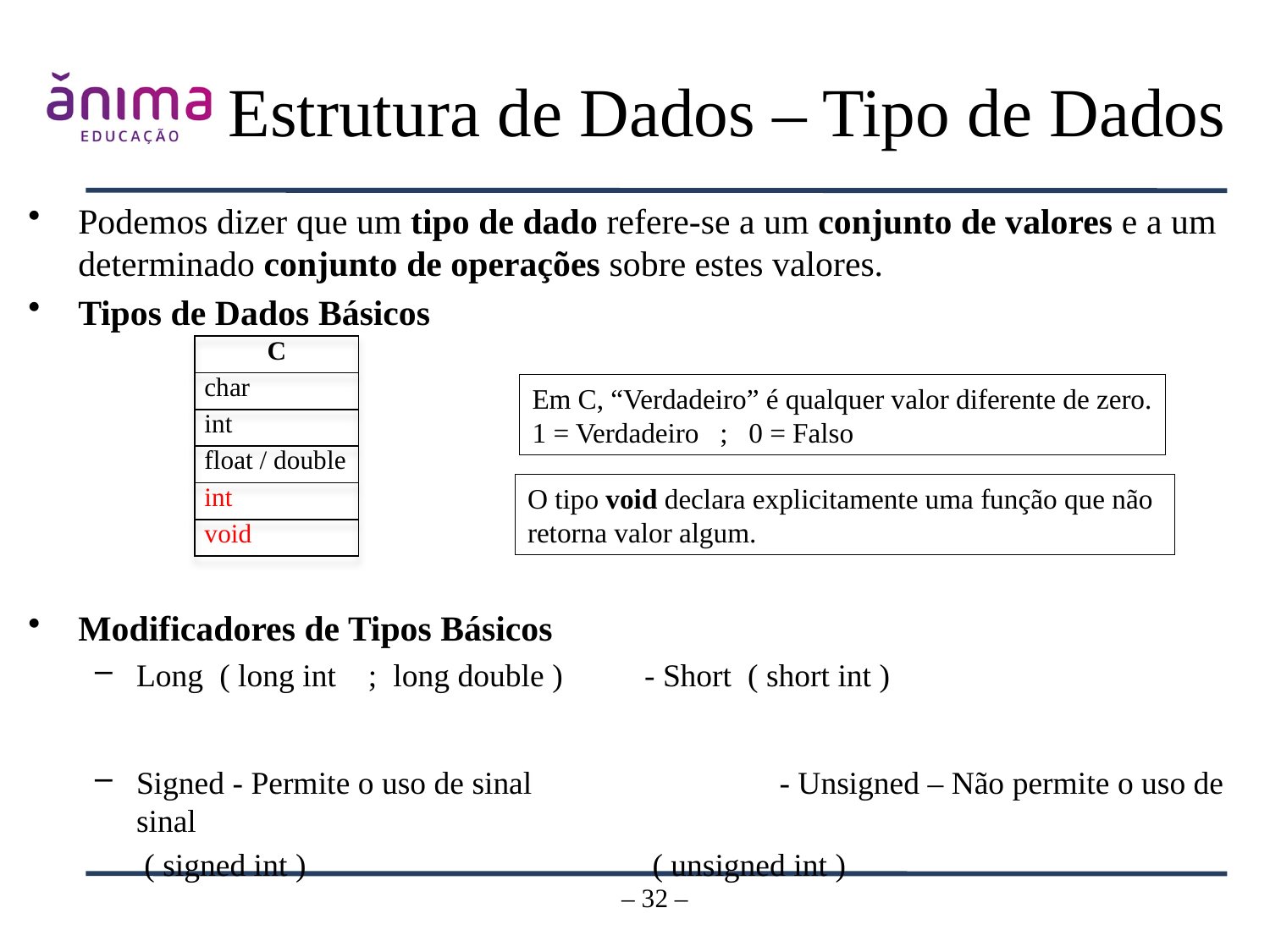

# Estrutura de Dados – Tipo de Dados
Podemos dizer que um tipo de dado refere-se a um conjunto de valores e a um determinado conjunto de operações sobre estes valores.
Tipos de Dados Básicos

Modificadores de Tipos Básicos
Long  ( long int    ;  long double )	- Short  ( short int )

Signed - Permite o uso de sinal		 - Unsigned – Não permite o uso de sinal
	 ( signed int )			 ( unsigned int )

| C |
| --- |
| char |
| int |
| float / double |
| int |
| void |
Em C, “Verdadeiro” é qualquer valor diferente de zero.
1 = Verdadeiro   ;   0 = Falso
O tipo void declara explicitamente uma função que não retorna valor algum.
– 32 –